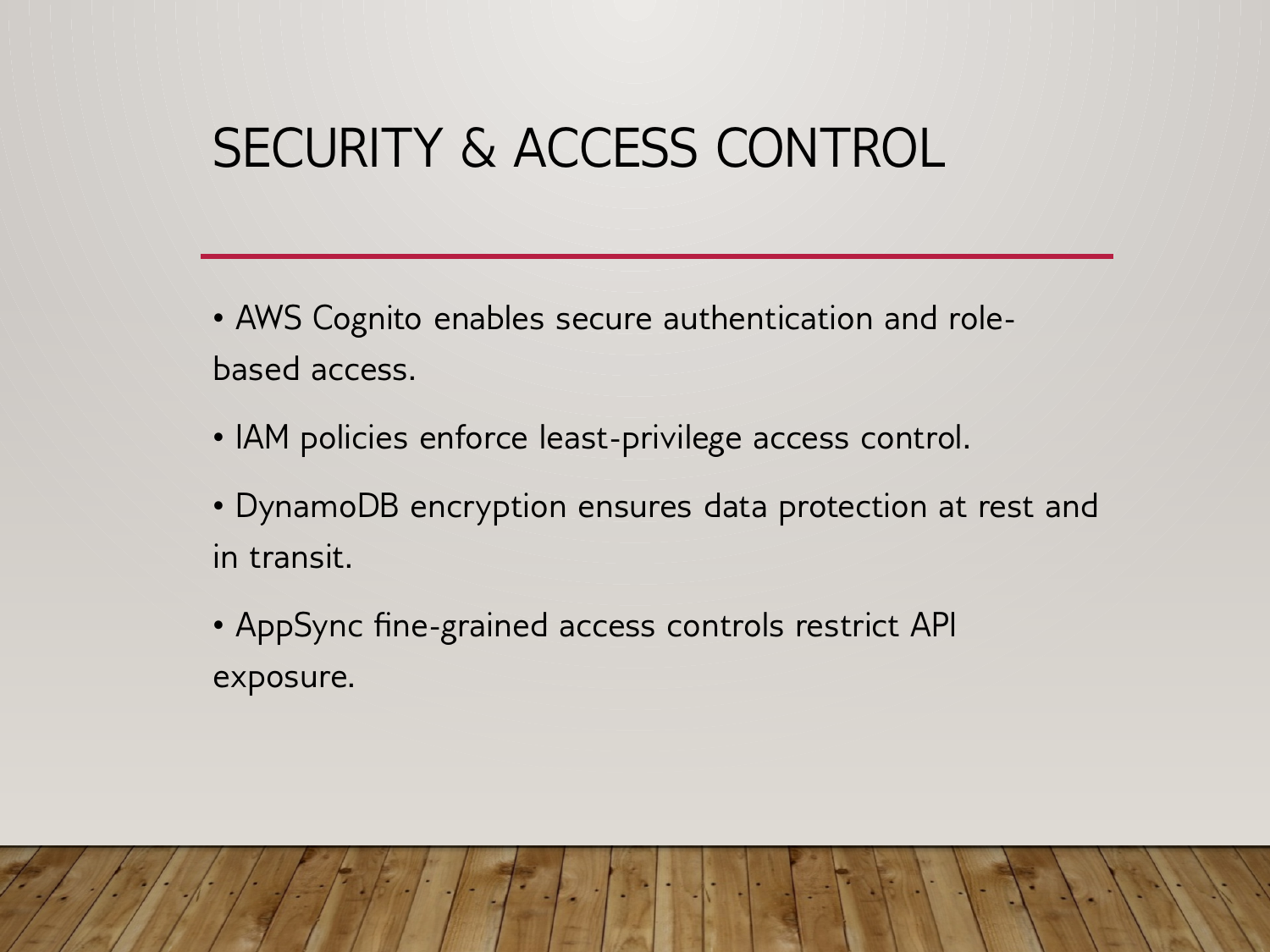

# Security & Access Control
• AWS Cognito enables secure authentication and role-based access.
• IAM policies enforce least-privilege access control.
• DynamoDB encryption ensures data protection at rest and in transit.
• AppSync fine-grained access controls restrict API exposure.